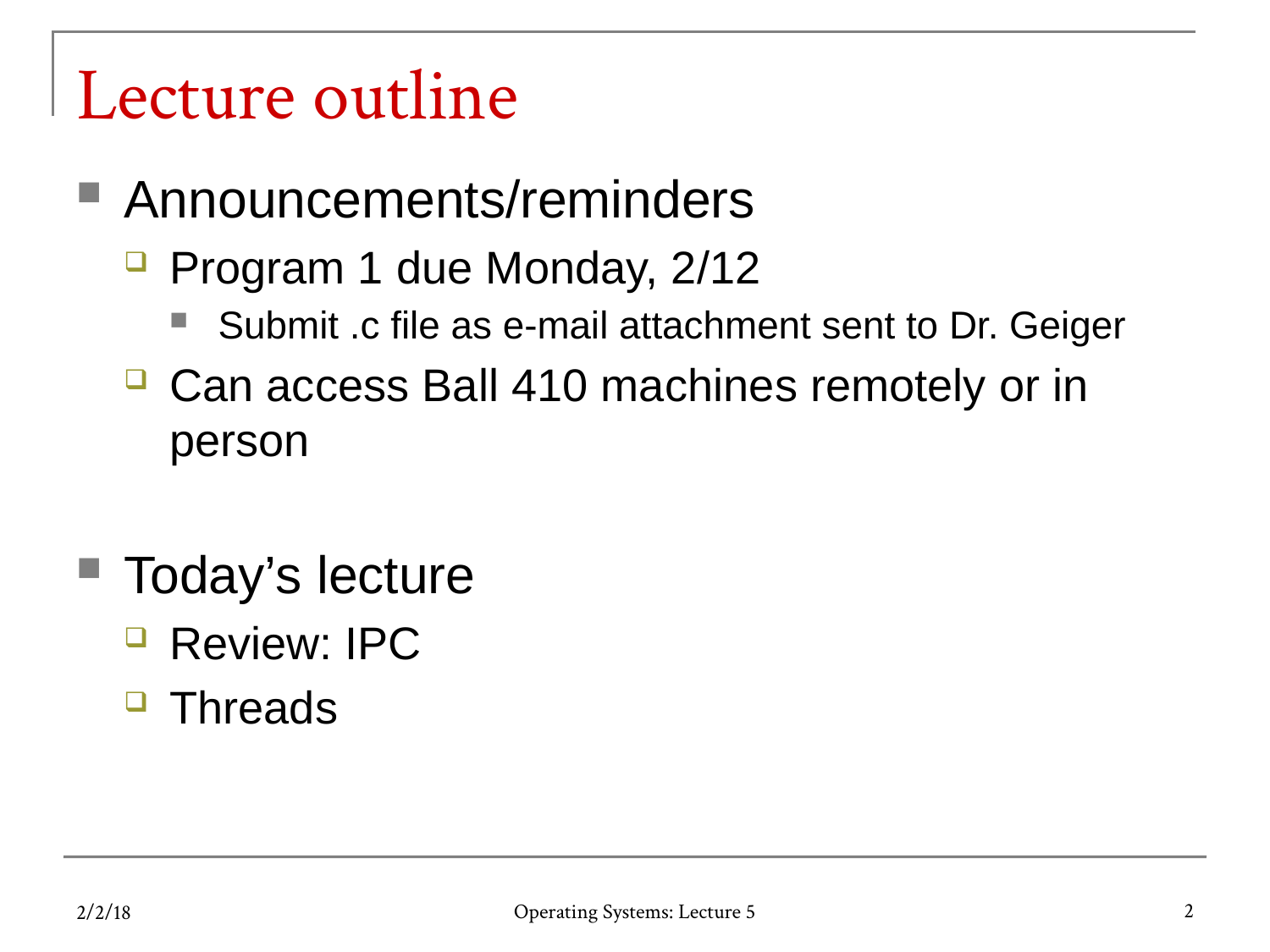

# Lecture outline
Announcements/reminders
Program 1 due Monday, 2/12
Submit .c file as e-mail attachment sent to Dr. Geiger
Can access Ball 410 machines remotely or in person

Today’s lecture
Review: IPC
Threads
2/2/18
2
Operating Systems: Lecture 5